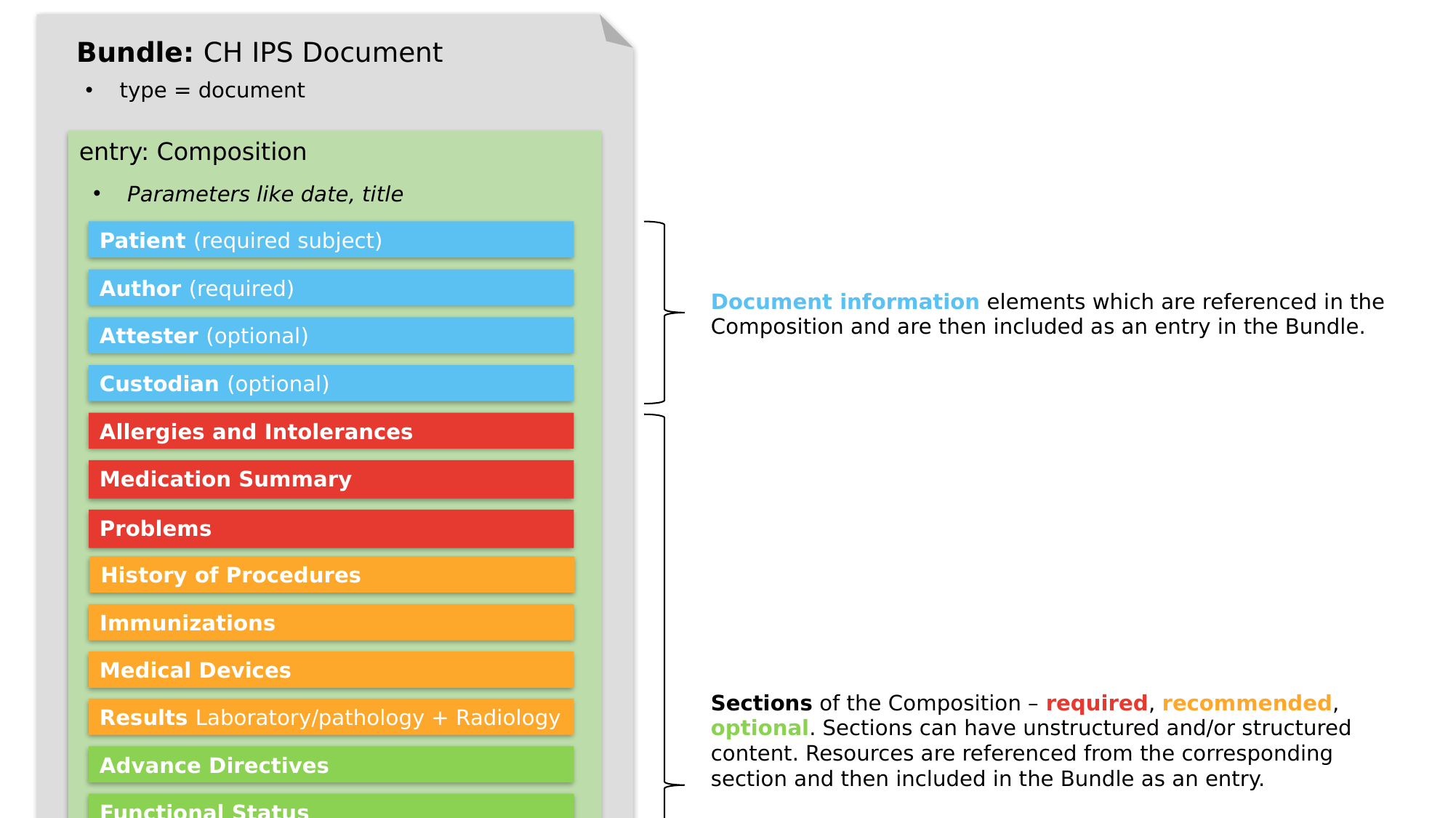

Bundle: CH IPS Document
type = document
entry: Composition

Parameters like date, title
Patient (required subject)

Document information elements which are referenced in the Composition and are then included as an entry in the Bundle.

Author (required)
Attester (optional)
Custodian (optional)
Allergies and Intolerances

Medication Summary
Problems
History of Procedures
Immunizations
Medical Devices

Sections of the Composition – required, recommended, optional. Sections can have unstructured and/or structured content. Resources are referenced from the corresponding section and then included in the Bundle as an entry.

Results Laboratory/pathology + Radiology

Advance Directives
Functional Status
History of Pregnancy
Plan of Care
Alerts
History of Past Problems
Patient Story
Social History Smoking + Alcohol Use
Vital Signs
entry: Patient
entry: one for each referenced resource